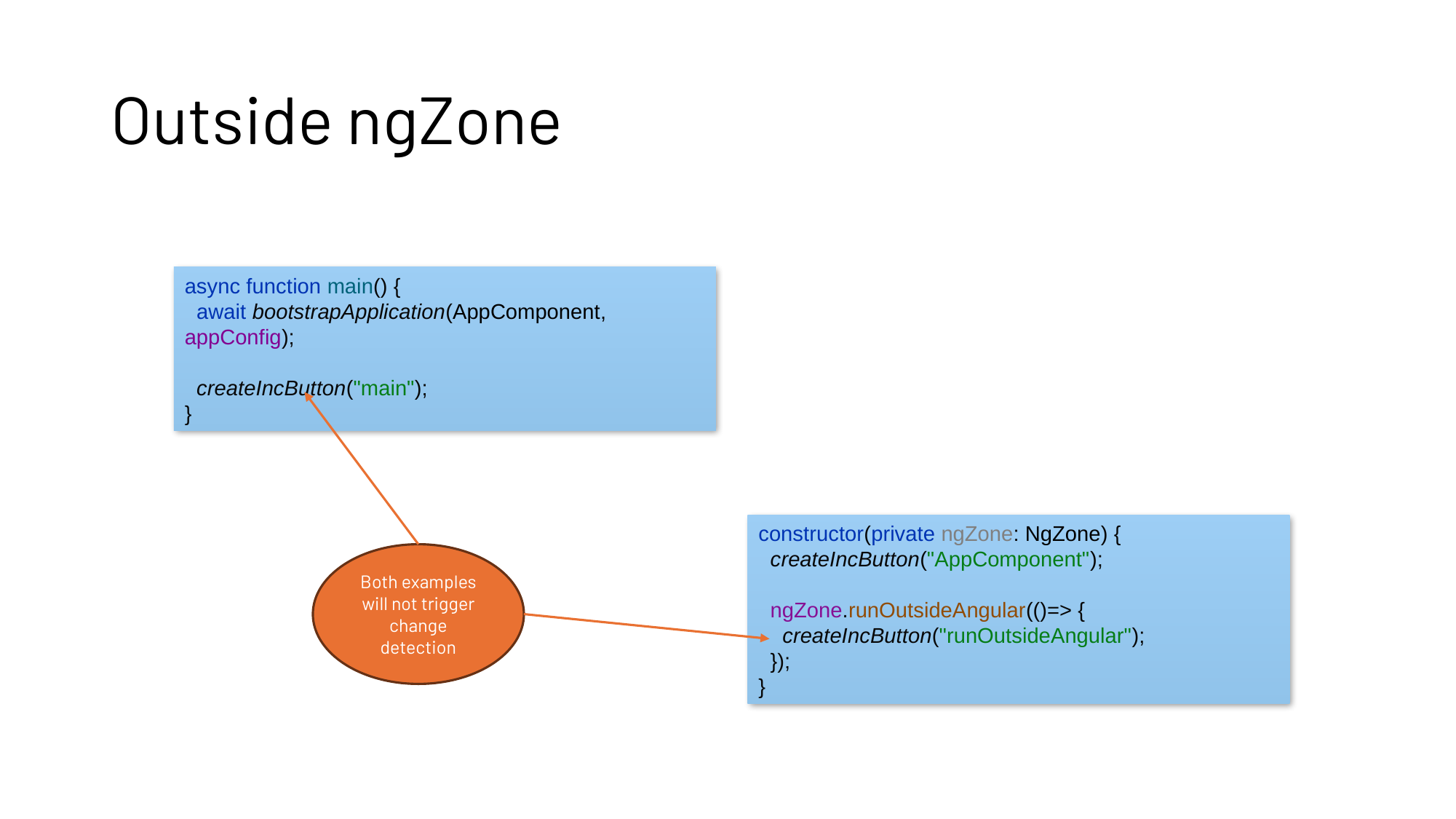

# Outside ngZone
async function main() {
  await bootstrapApplication(AppComponent, appConfig);
  createIncButton("main");
}
constructor(private ngZone: NgZone) {
  createIncButton("AppComponent");
  ngZone.runOutsideAngular(()=> {
    createIncButton("runOutsideAngular");
  });
}
Both examples will not trigger change detection